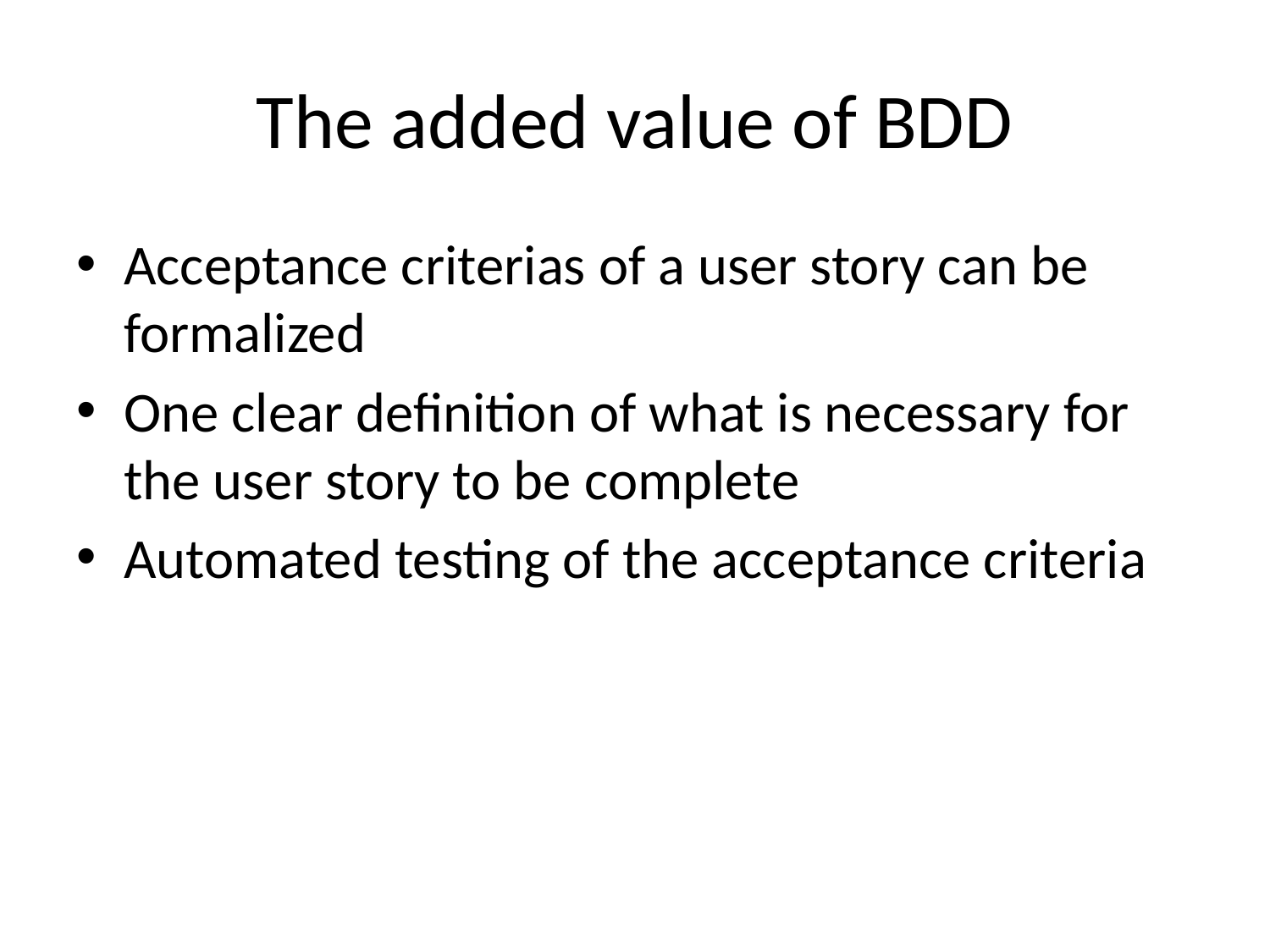

# The added value of BDD
Acceptance criterias of a user story can be formalized
One clear definition of what is necessary for the user story to be complete
Automated testing of the acceptance criteria